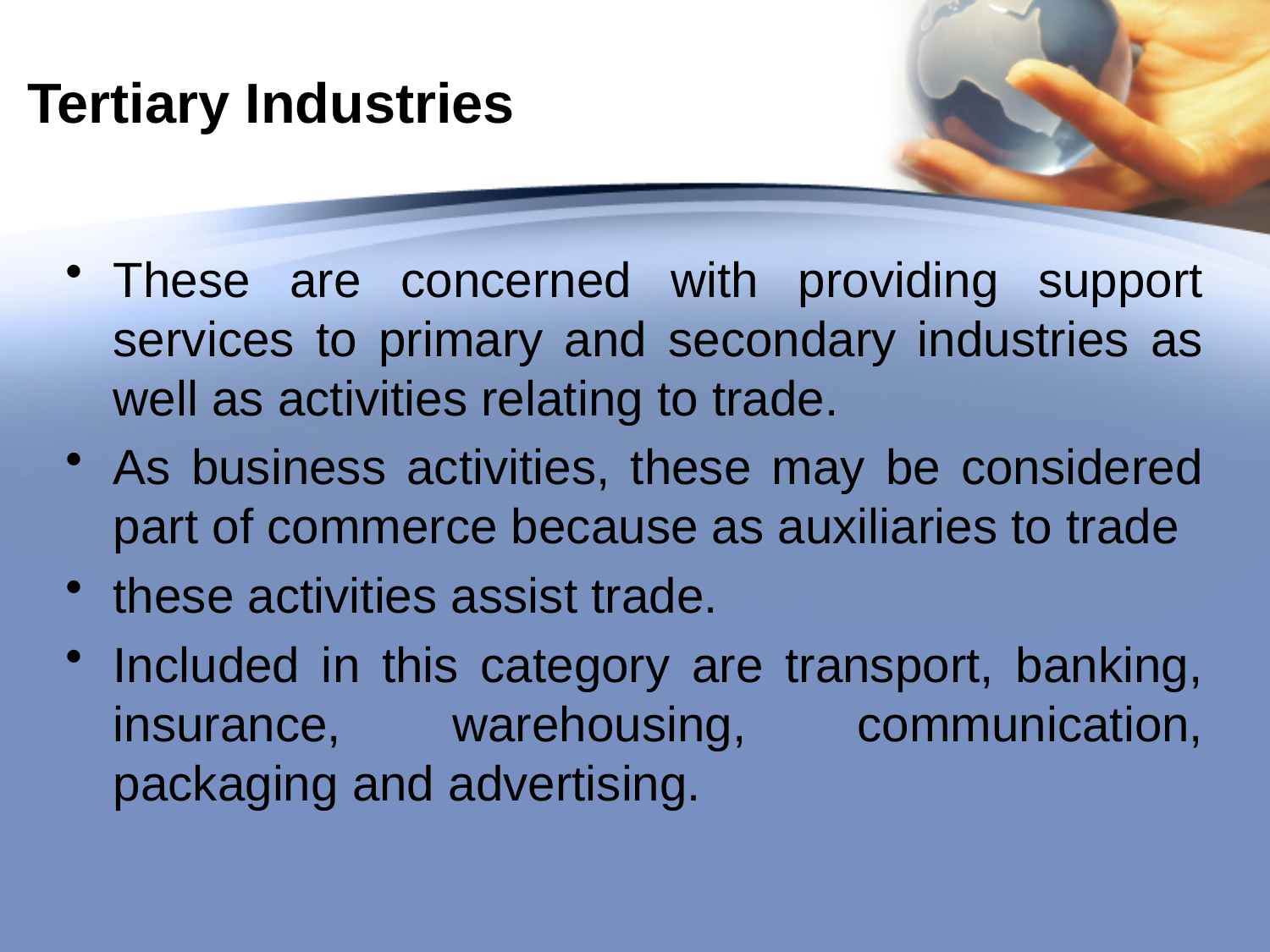

# Tertiary Industries
These are concerned with providing support services to primary and secondary industries as well as activities relating to trade.
As business activities, these may be considered part of commerce because as auxiliaries to trade
these activities assist trade.
Included in this category are transport, banking, insurance, warehousing, communication, packaging and advertising.